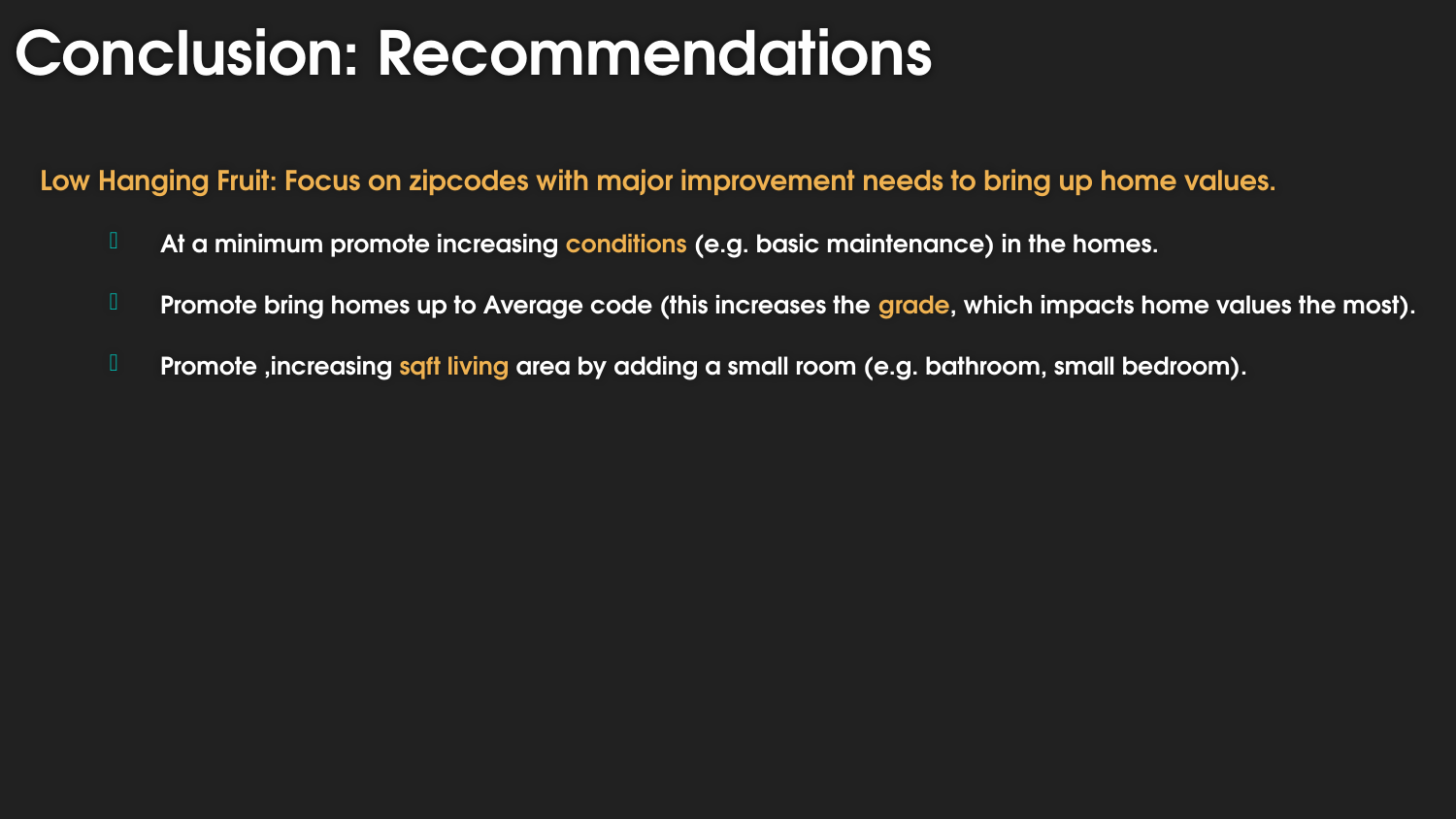

# Conclusion: Recommendations

 Low Hanging Fruit: Focus on zipcodes with major improvement needs to bring up home values.
At a minimum promote increasing conditions (e.g. basic maintenance) in the homes.
Promote bring homes up to Average code (this increases the grade, which impacts home values the most).
Promote ,increasing sqft living area by adding a small room (e.g. bathroom, small bedroom).